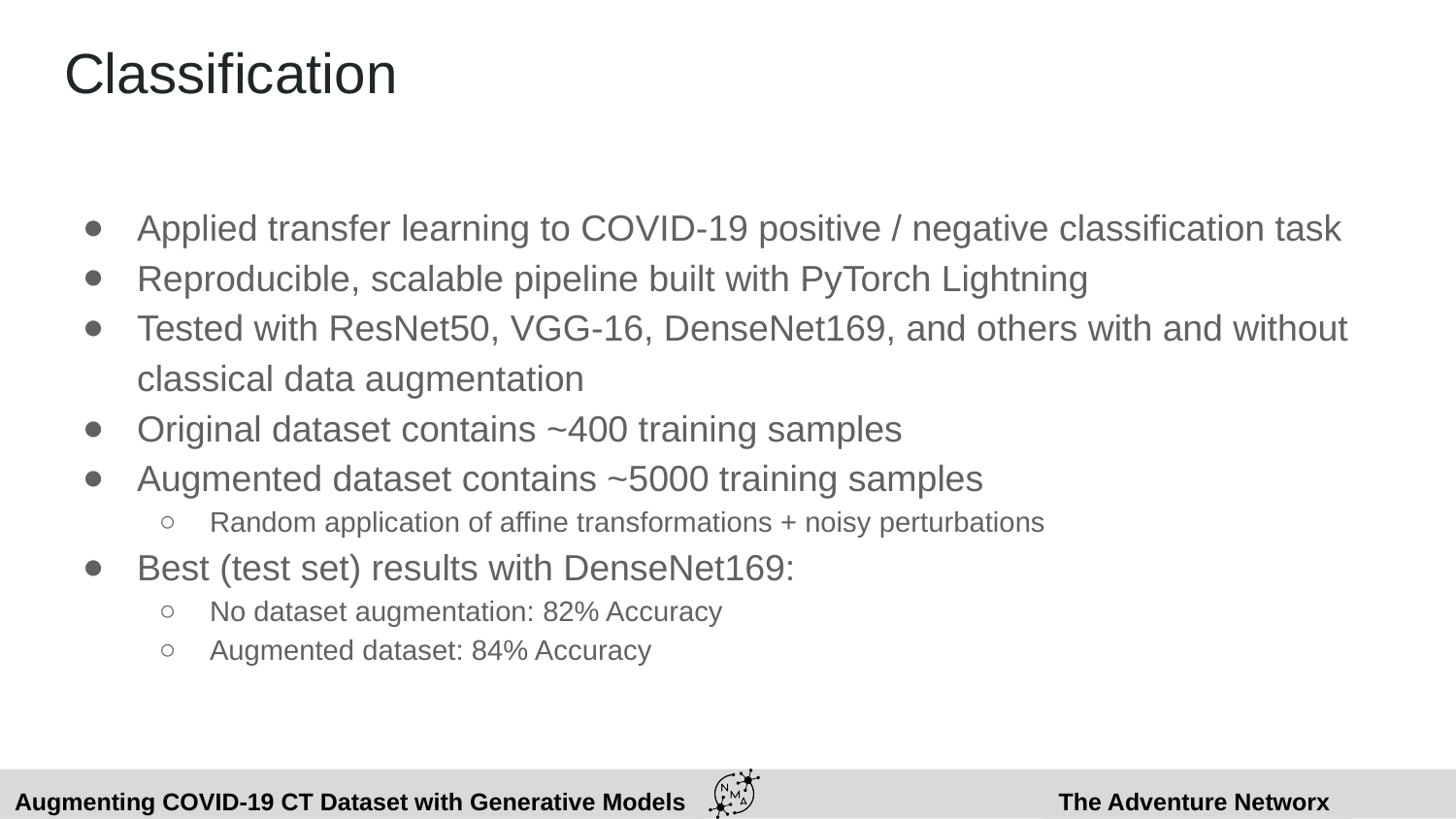

# Classification
Applied transfer learning to COVID-19 positive / negative classification task
Reproducible, scalable pipeline built with PyTorch Lightning
Tested with ResNet50, VGG-16, DenseNet169, and others with and without classical data augmentation
Original dataset contains ~400 training samples
Augmented dataset contains ~5000 training samples
Random application of affine transformations + noisy perturbations
Best (test set) results with DenseNet169:
No dataset augmentation: 82% Accuracy
Augmented dataset: 84% Accuracy
Augmenting COVID-19 CT Dataset with Generative Models
The Adventure Networx